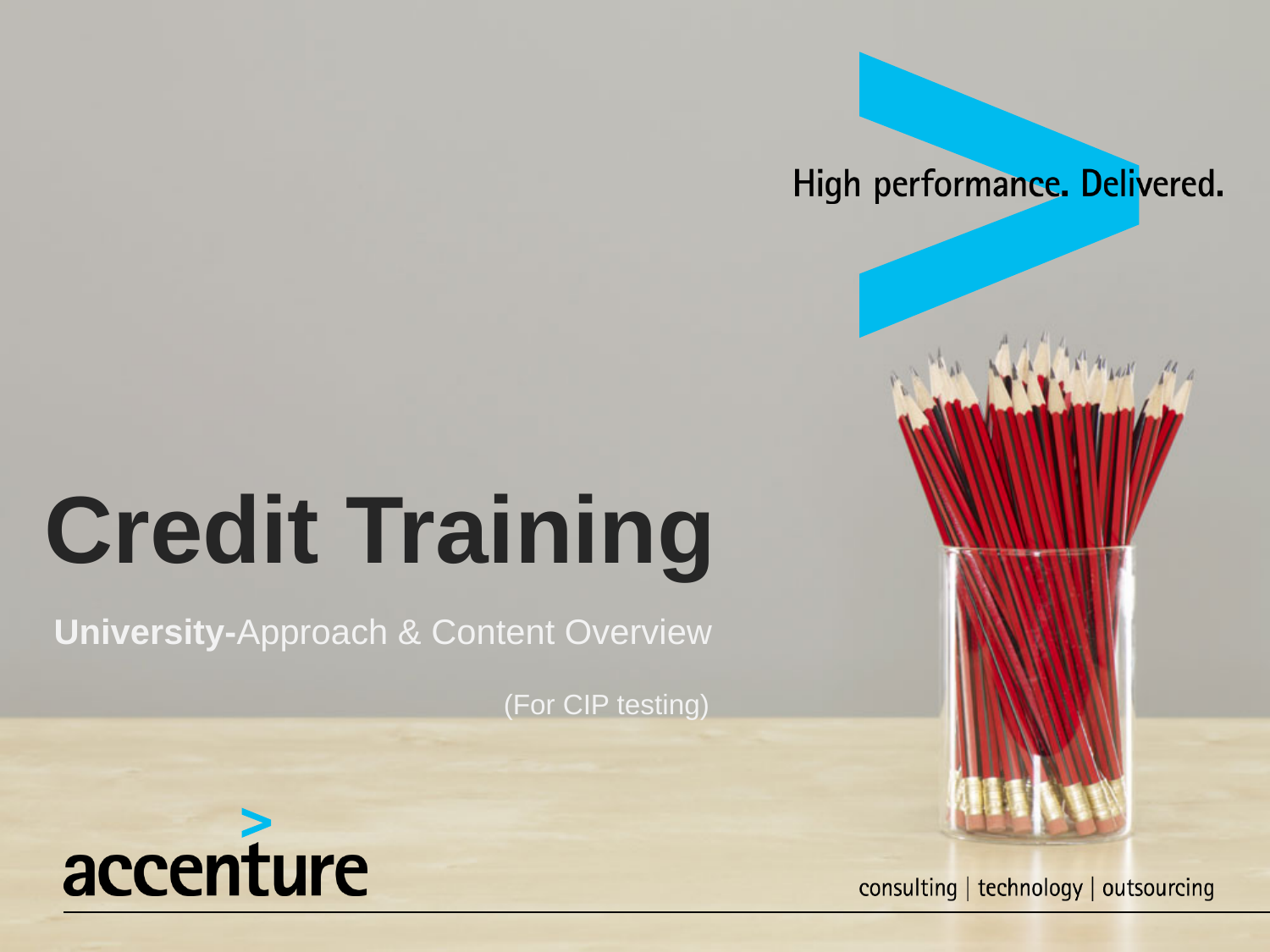

Credit Training
 University-Approach & Content Overview
                              (For CIP testing)